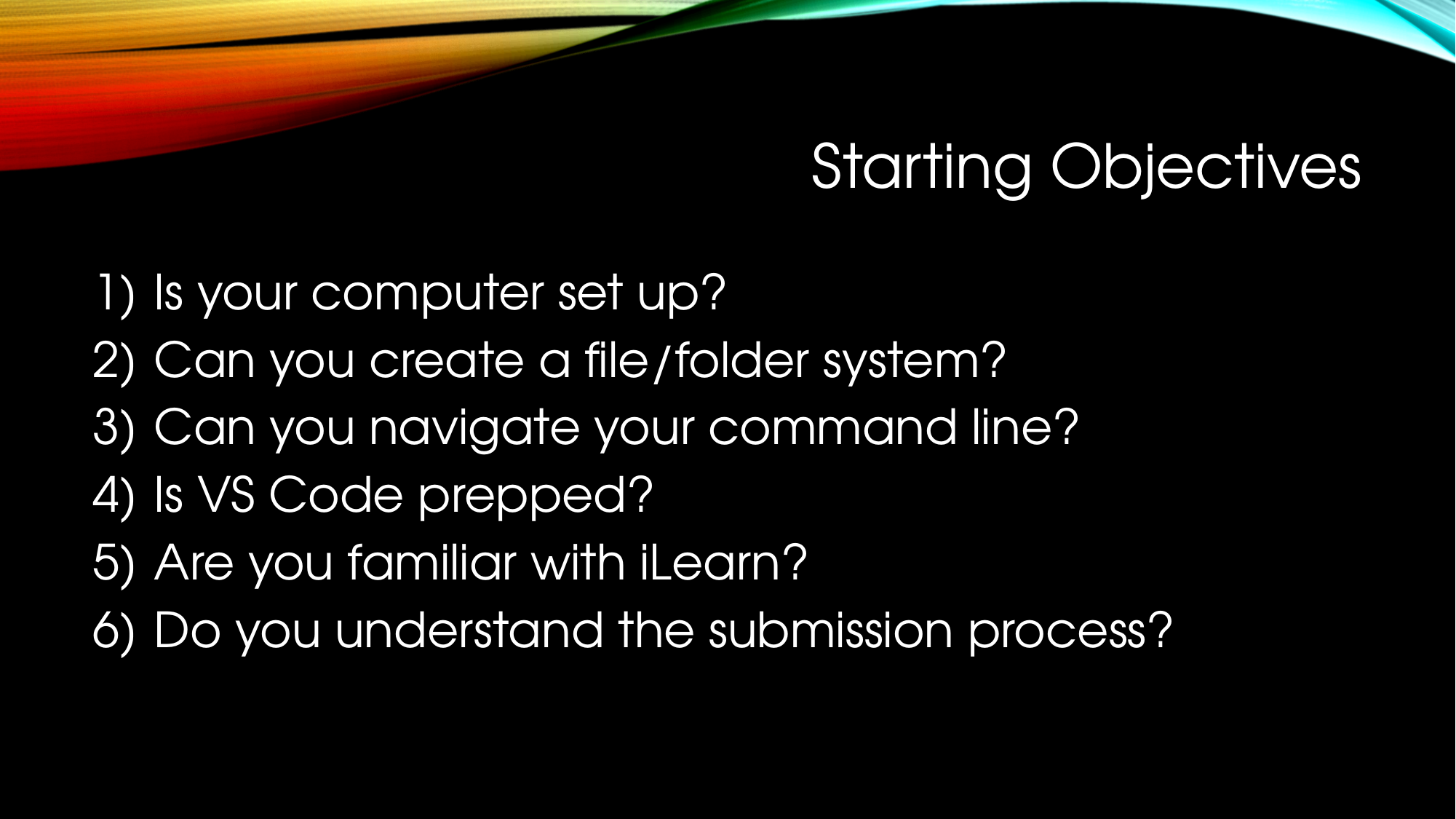

# Starting Objectives
Is your computer set up?
Can you create a file/folder system?
Can you navigate your command line?
Is VS Code prepped?
Are you familiar with iLearn?
Do you understand the submission process?